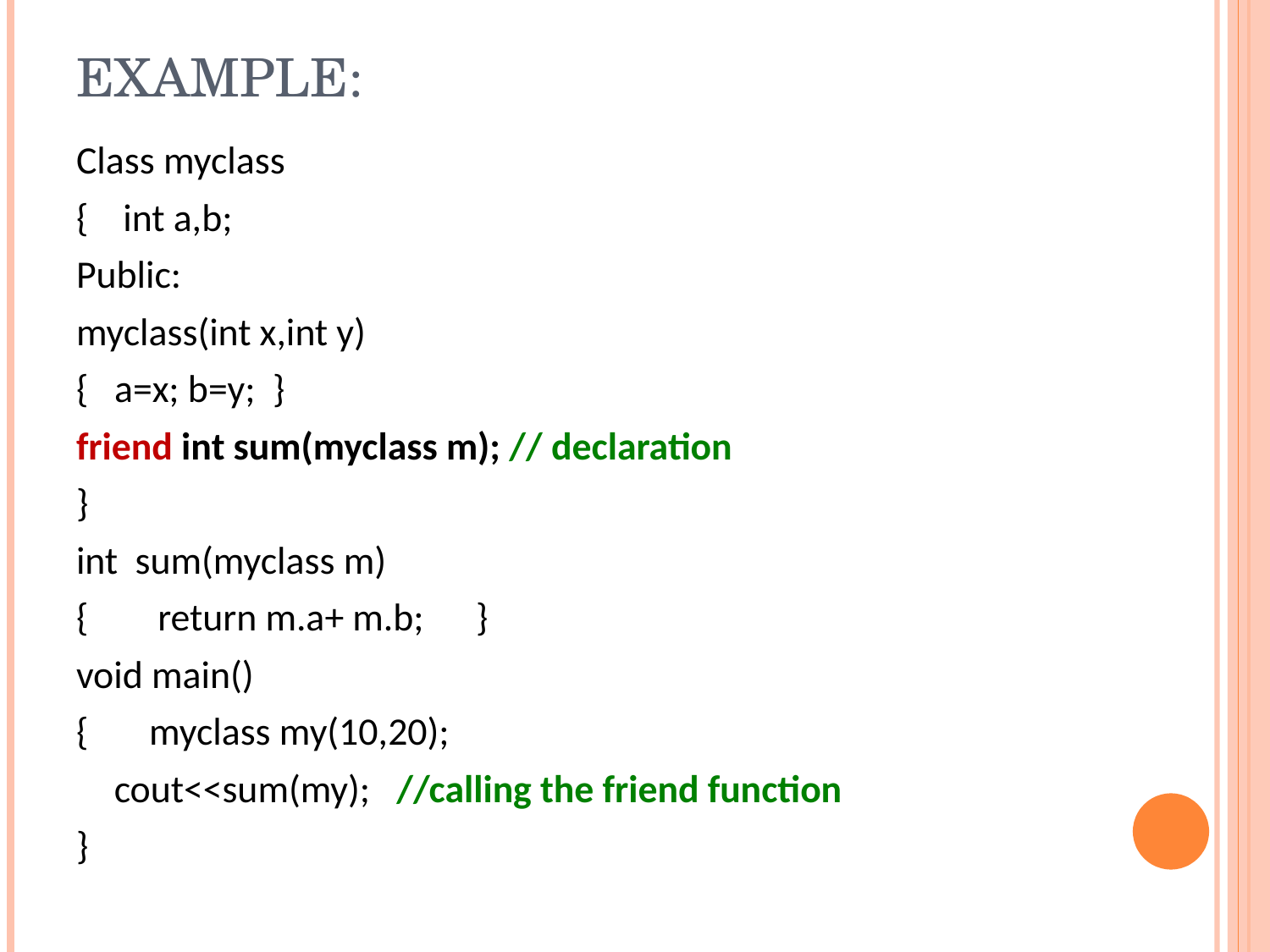

# EXAMPLE:
Class myclass
{    int a,b;
Public:
myclass(int x,int y)
{   a=x; b=y;  }
friend int sum(myclass m); // declaration
}
int  sum(myclass m)
{        return m.a+ m.b;      }
void main()
{       myclass my(10,20);
	cout<<sum(my);   //calling the friend function
}